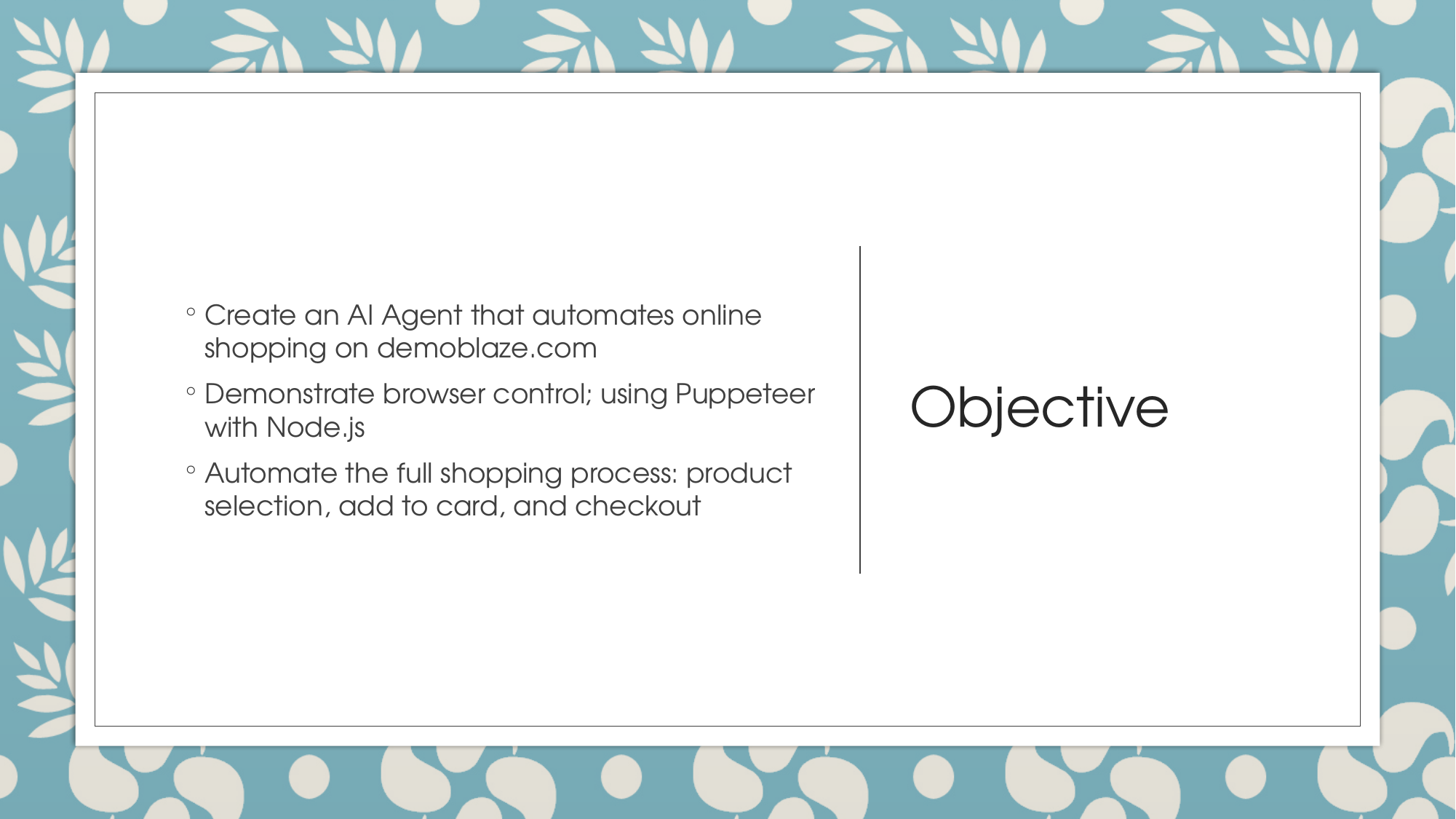

Create an AI Agent that automates online shopping on demoblaze.com
Demonstrate browser control; using Puppeteer with Node.js
Automate the full shopping process: product selection, add to card, and checkout
# Objective